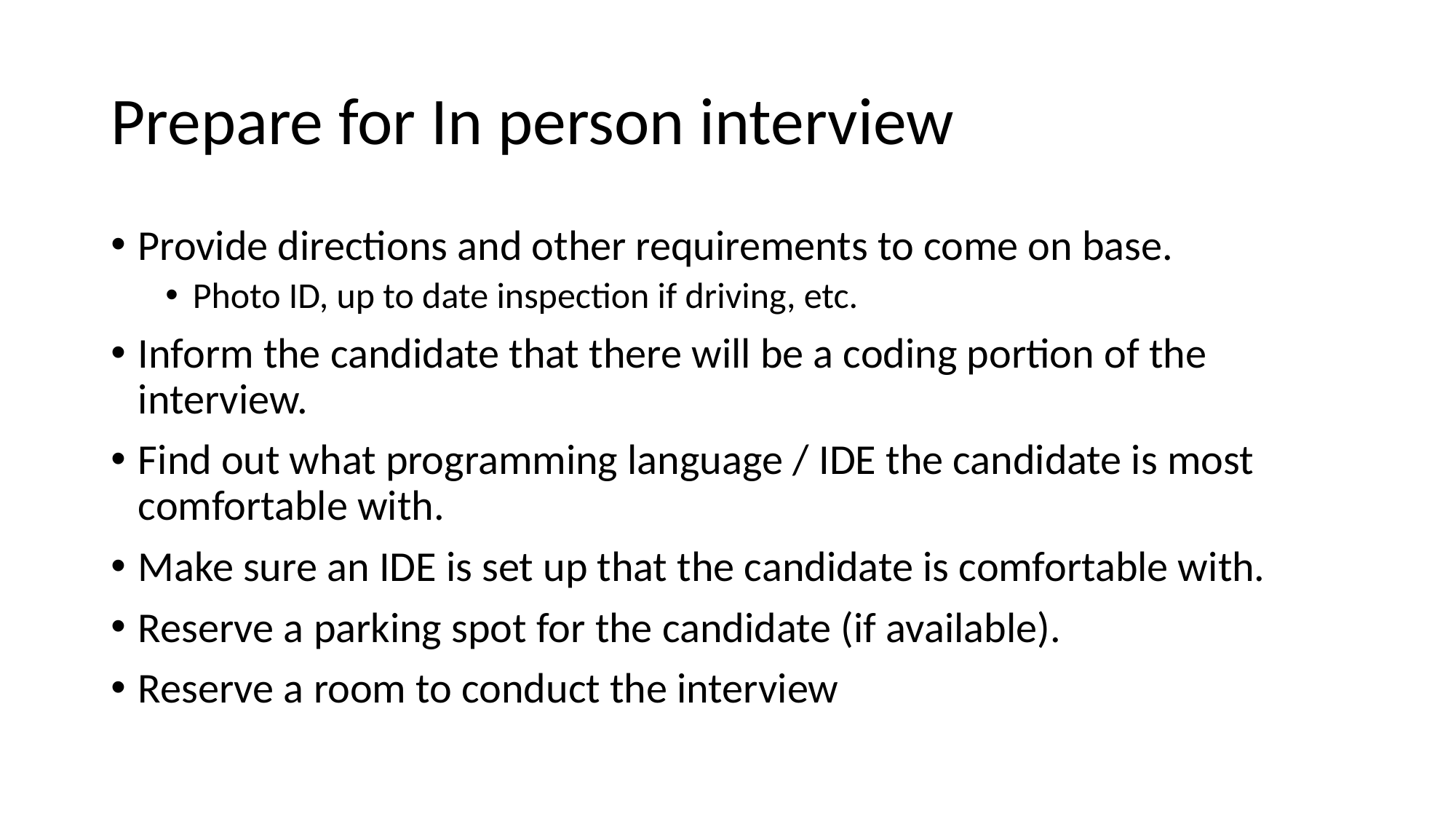

# Prepare for In person interview
Provide directions and other requirements to come on base.
Photo ID, up to date inspection if driving, etc.
Inform the candidate that there will be a coding portion of the interview.
Find out what programming language / IDE the candidate is most comfortable with.
Make sure an IDE is set up that the candidate is comfortable with.
Reserve a parking spot for the candidate (if available).
Reserve a room to conduct the interview